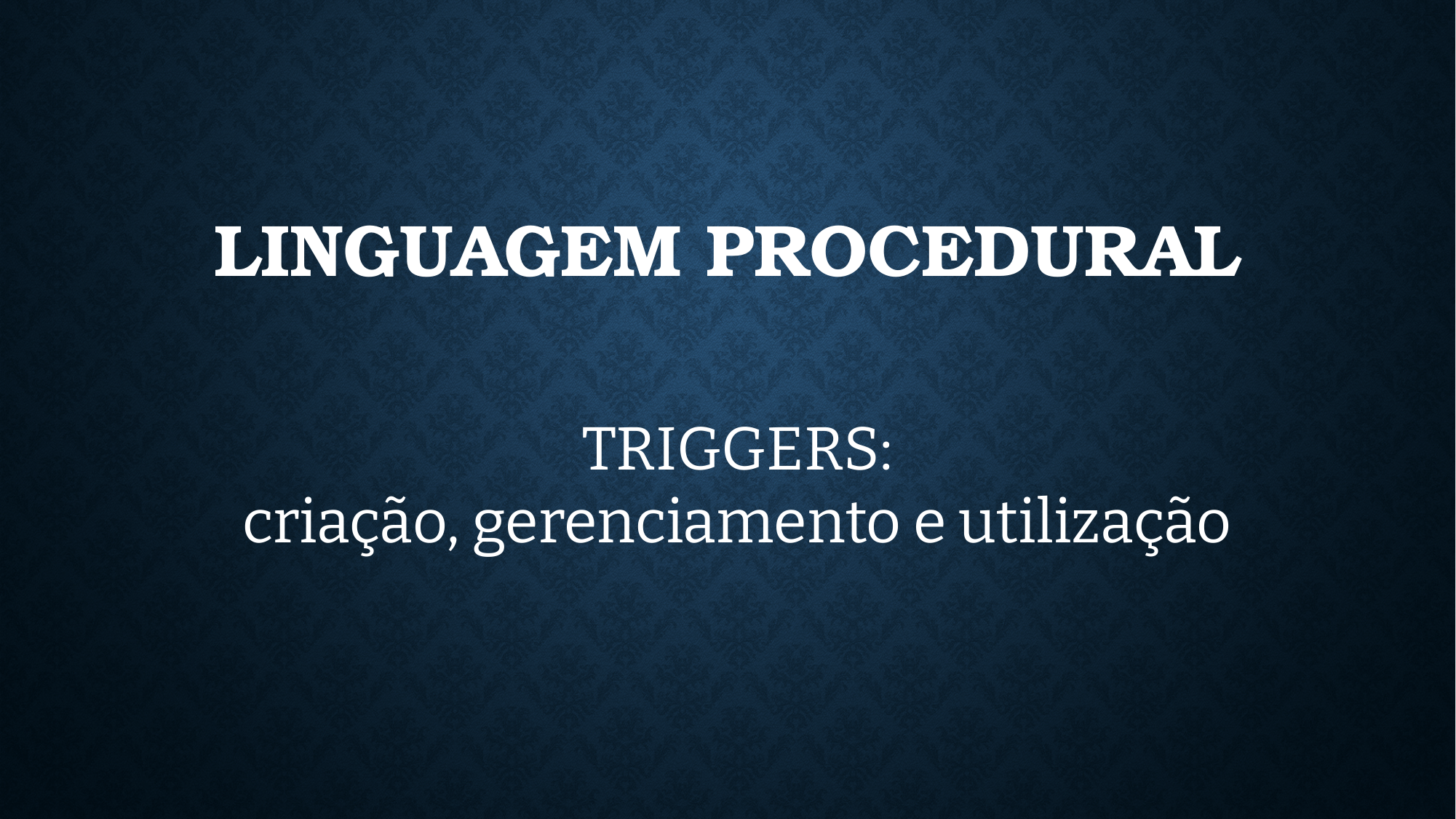

# Linguagem procedural
TRIGGERS:
criação, gerenciamento e utilização